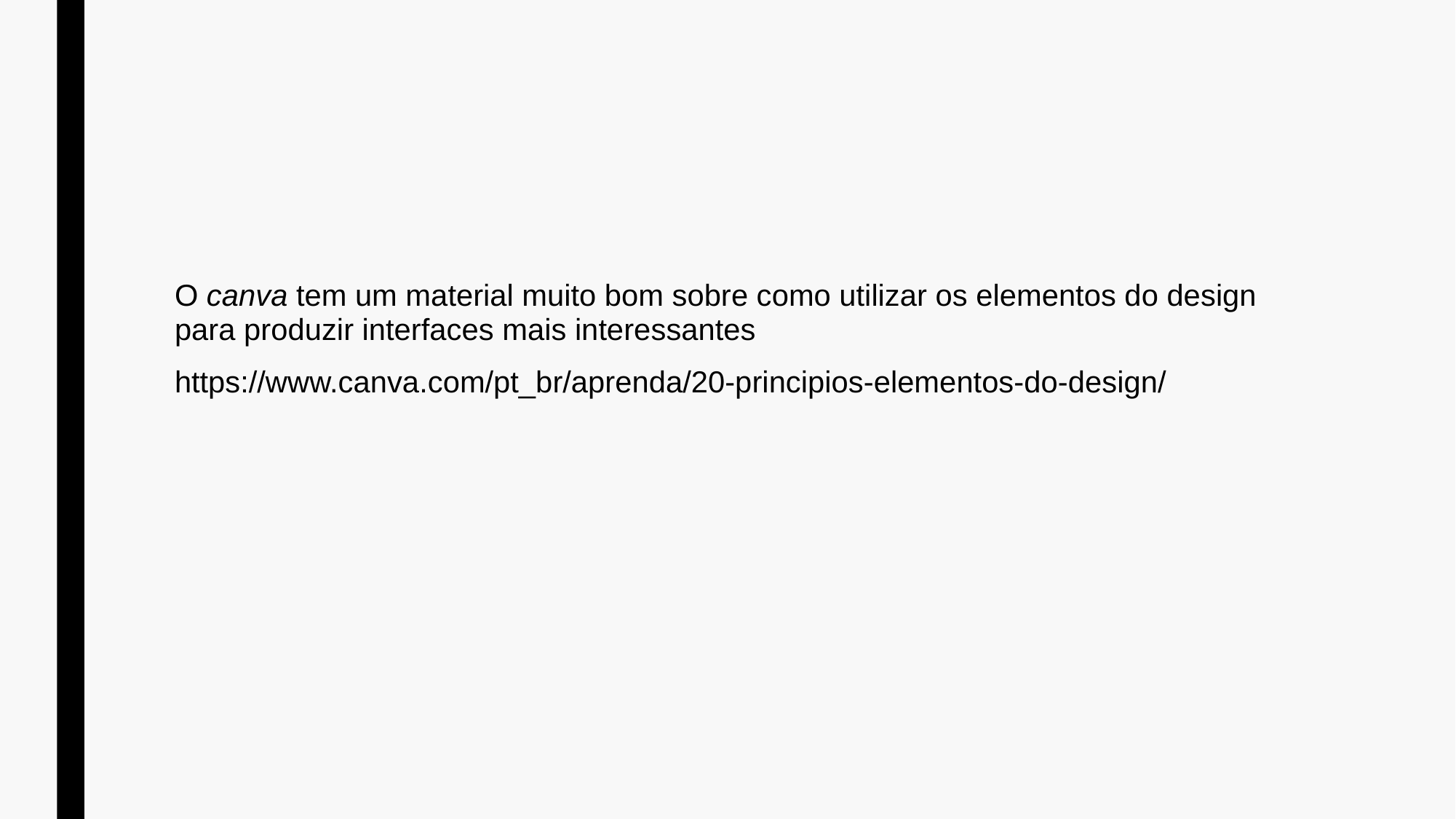

#
O canva tem um material muito bom sobre como utilizar os elementos do design para produzir interfaces mais interessantes
https://www.canva.com/pt_br/aprenda/20-principios-elementos-do-design/